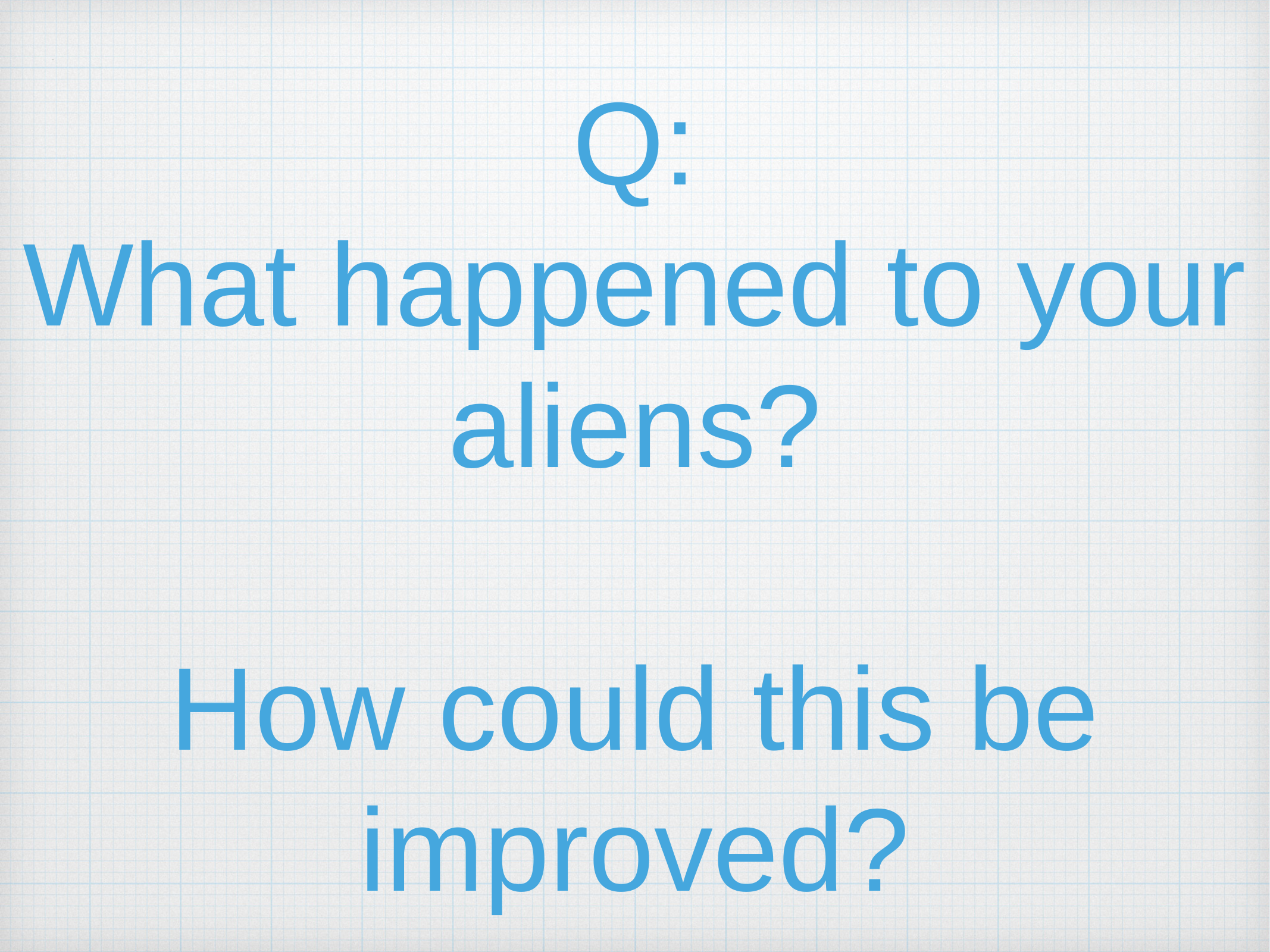

Q:
What happened to your aliens?

How could this be improved?